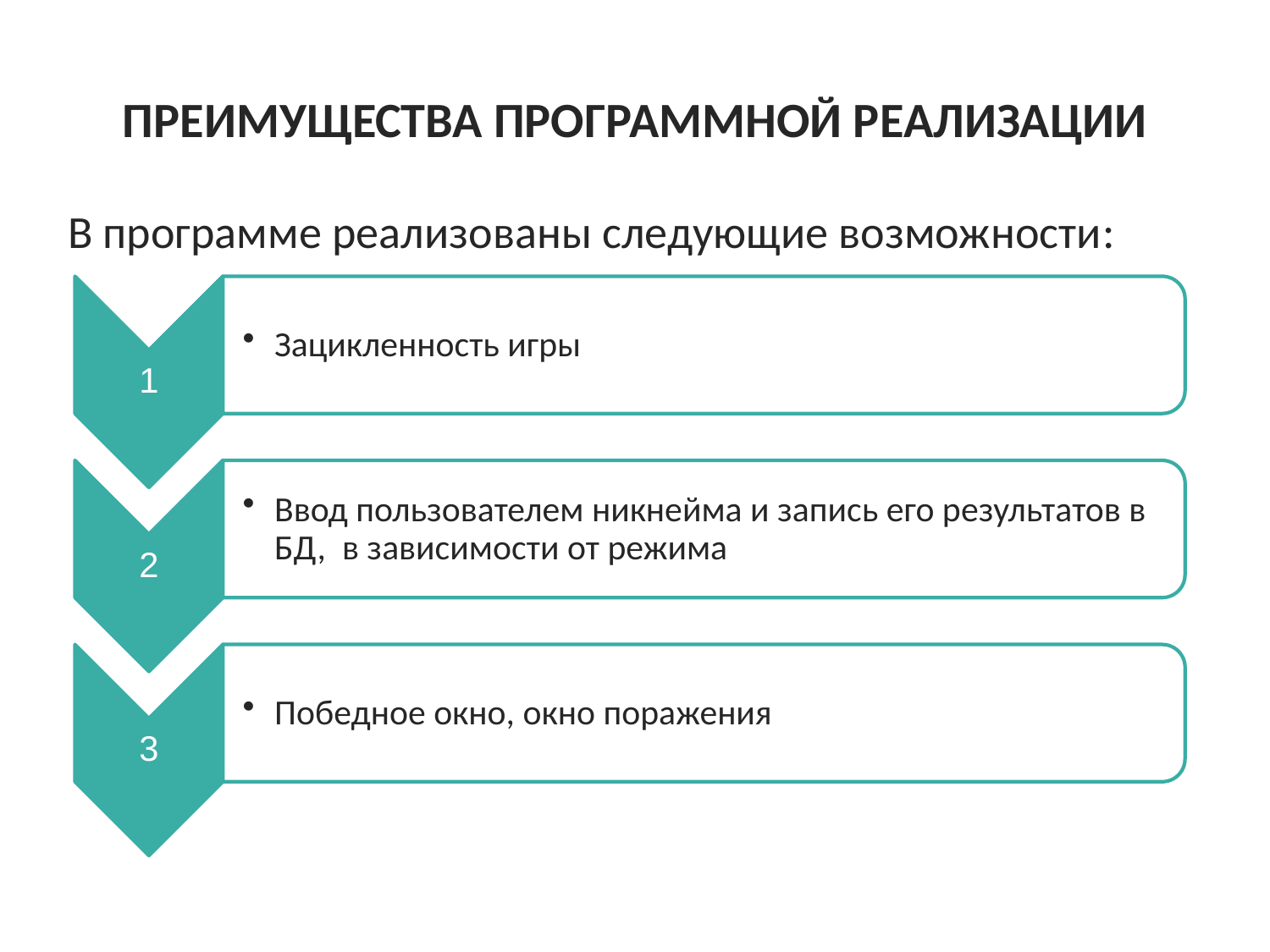

# ПРЕИМУЩЕСТВА ПРОГРАММНОЙ РЕАЛИЗАЦИИ
В программе реализованы следующие возможности:
1
Зацикленность игры
2
Ввод пользователем никнейма и запись его результатов в БД,  в зависимости от режима
3
Победное окно, окно поражения